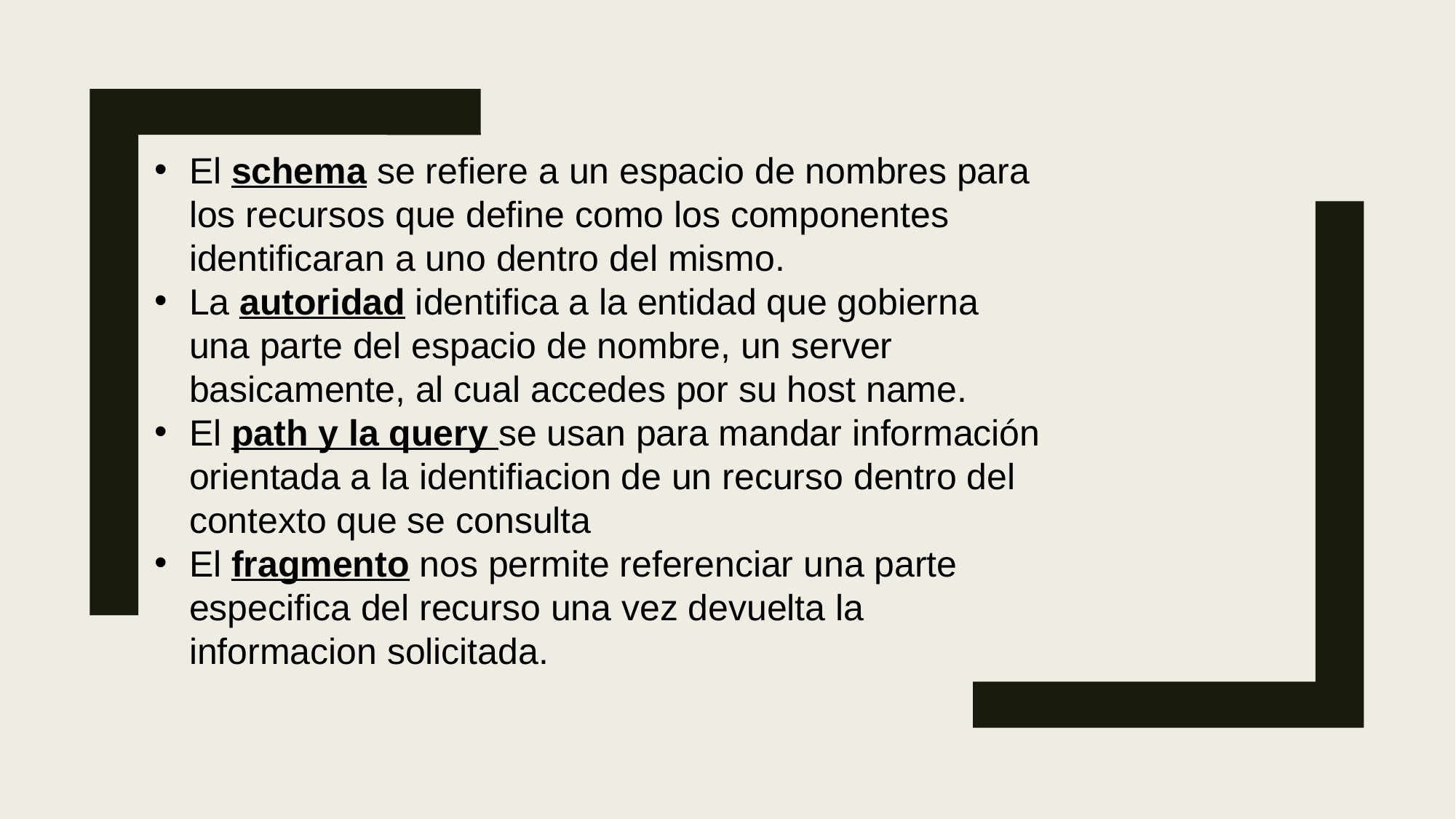

El schema se refiere a un espacio de nombres para los recursos que define como los componentes identificaran a uno dentro del mismo.
La autoridad identifica a la entidad que gobierna una parte del espacio de nombre, un server basicamente, al cual accedes por su host name.
El path y la query se usan para mandar información orientada a la identifiacion de un recurso dentro del contexto que se consulta
El fragmento nos permite referenciar una parte especifica del recurso una vez devuelta la informacion solicitada.